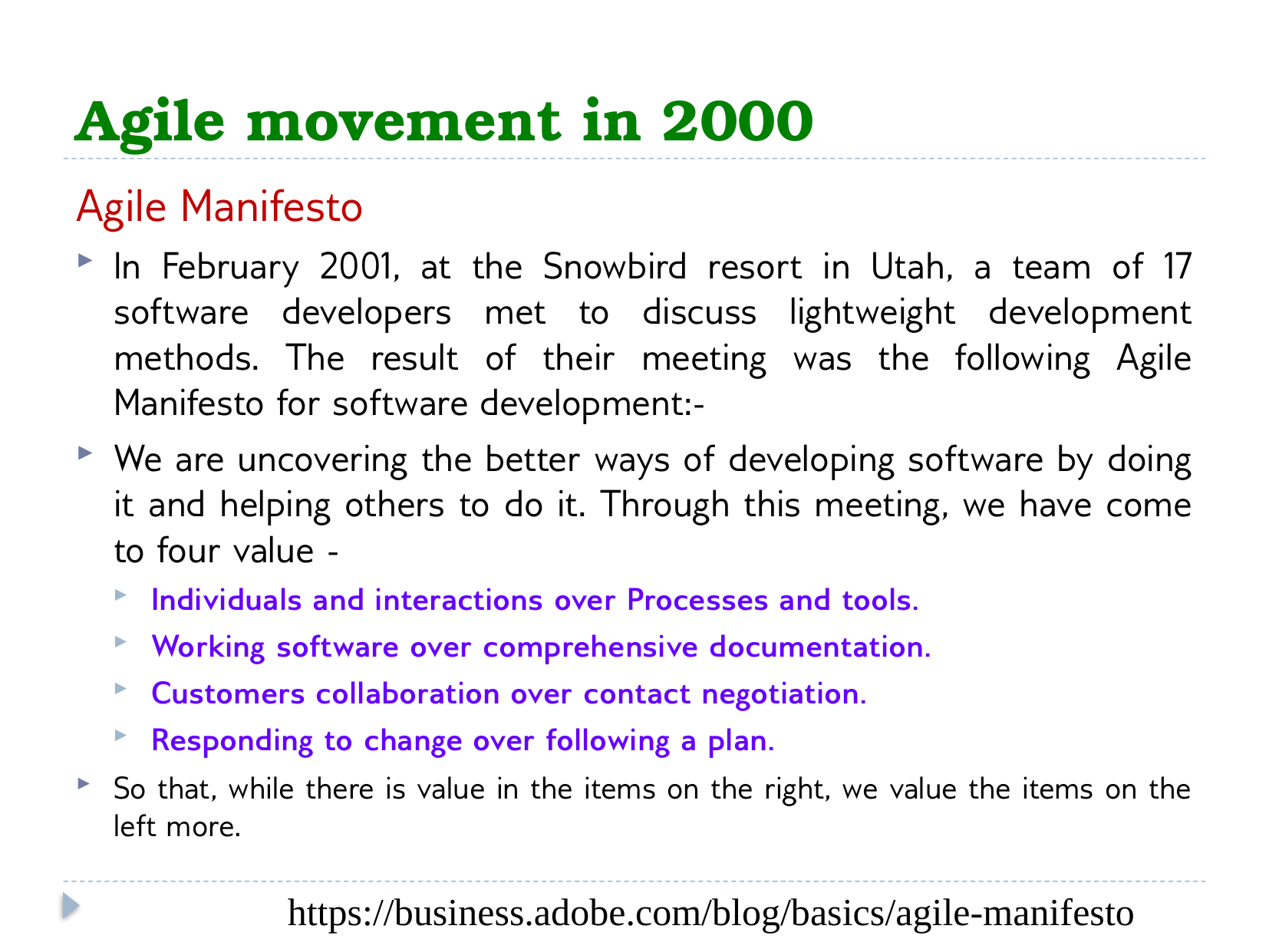

# Agile movement in 2000
Agile Manifesto
In February 2001, at the Snowbird resort in Utah, a team of 17 software developers met to discuss lightweight development methods. The result of their meeting was the following Agile Manifesto for software development:-
We are uncovering the better ways of developing software by doing it and helping others to do it. Through this meeting, we have come to four value -
Individuals and interactions over Processes and tools.
Working software over comprehensive documentation.
Customers collaboration over contact negotiation.
Responding to change over following a plan.
So that, while there is value in the items on the right, we value the items on the left more.
https://business.adobe.com/blog/basics/agile-manifesto
7